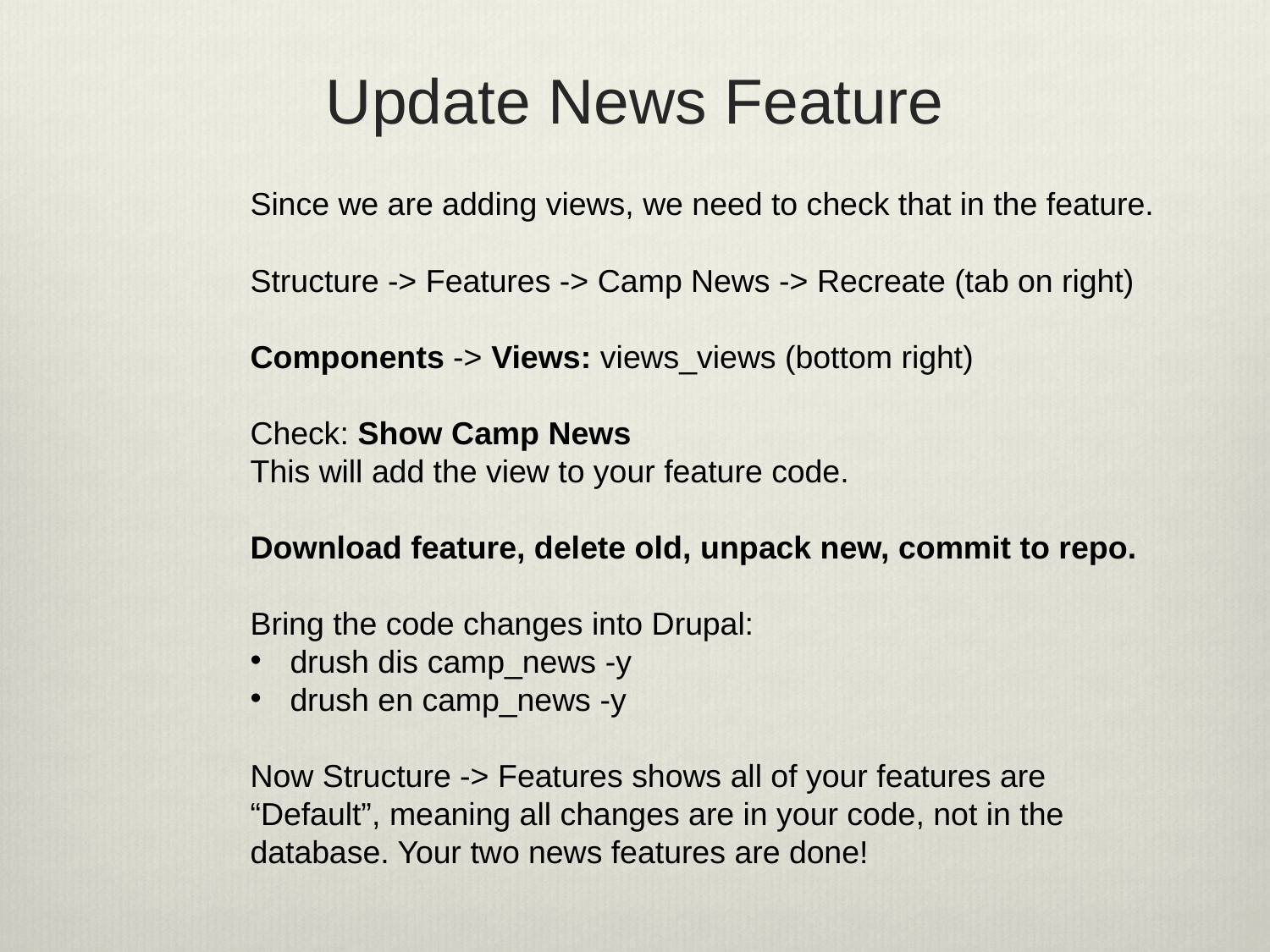

# Update News Feature
Since we are adding views, we need to check that in the feature.

Structure -> Features -> Camp News -> Recreate (tab on right)

Components -> Views: views_views (bottom right)

Check: Show Camp News
This will add the view to your feature code.

Download feature, delete old, unpack new, commit to repo.

Bring the code changes into Drupal:
drush dis camp_news -y
drush en camp_news -y

Now Structure -> Features shows all of your features are “Default”, meaning all changes are in your code, not in the database. Your two news features are done!